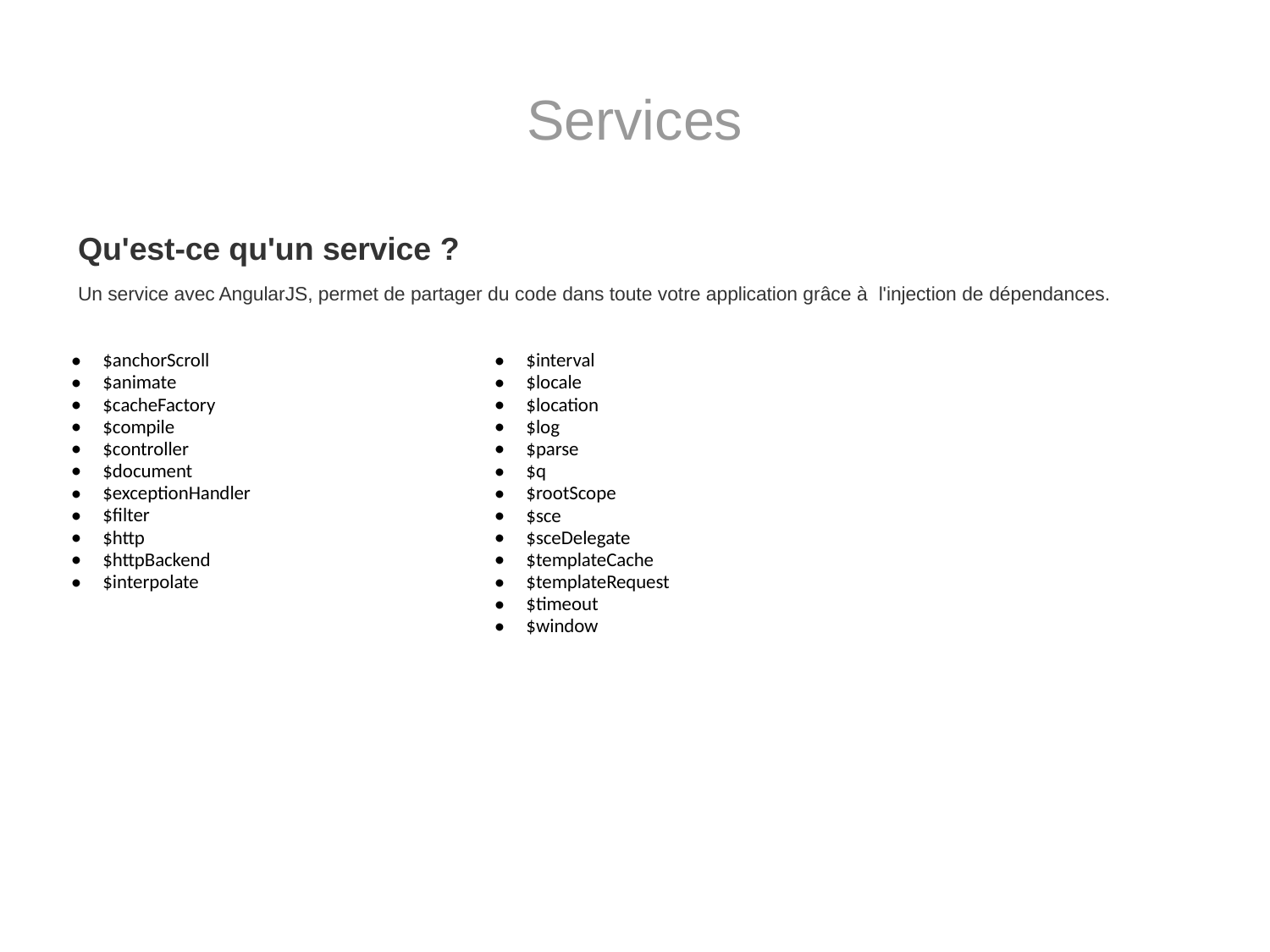

# Services
Qu'est-ce qu'un service ?
Un service avec AngularJS, permet de partager du code dans toute votre application grâce à  l'injection de dépendances.

| $anchorScroll $animate $cacheFactory $compile $controller $document $exceptionHandler $filter $http $httpBackend $interpolate | $interval $locale $location $log $parse $q $rootScope $sce $sceDelegate $templateCache $templateRequest $timeout $window |
| --- | --- |